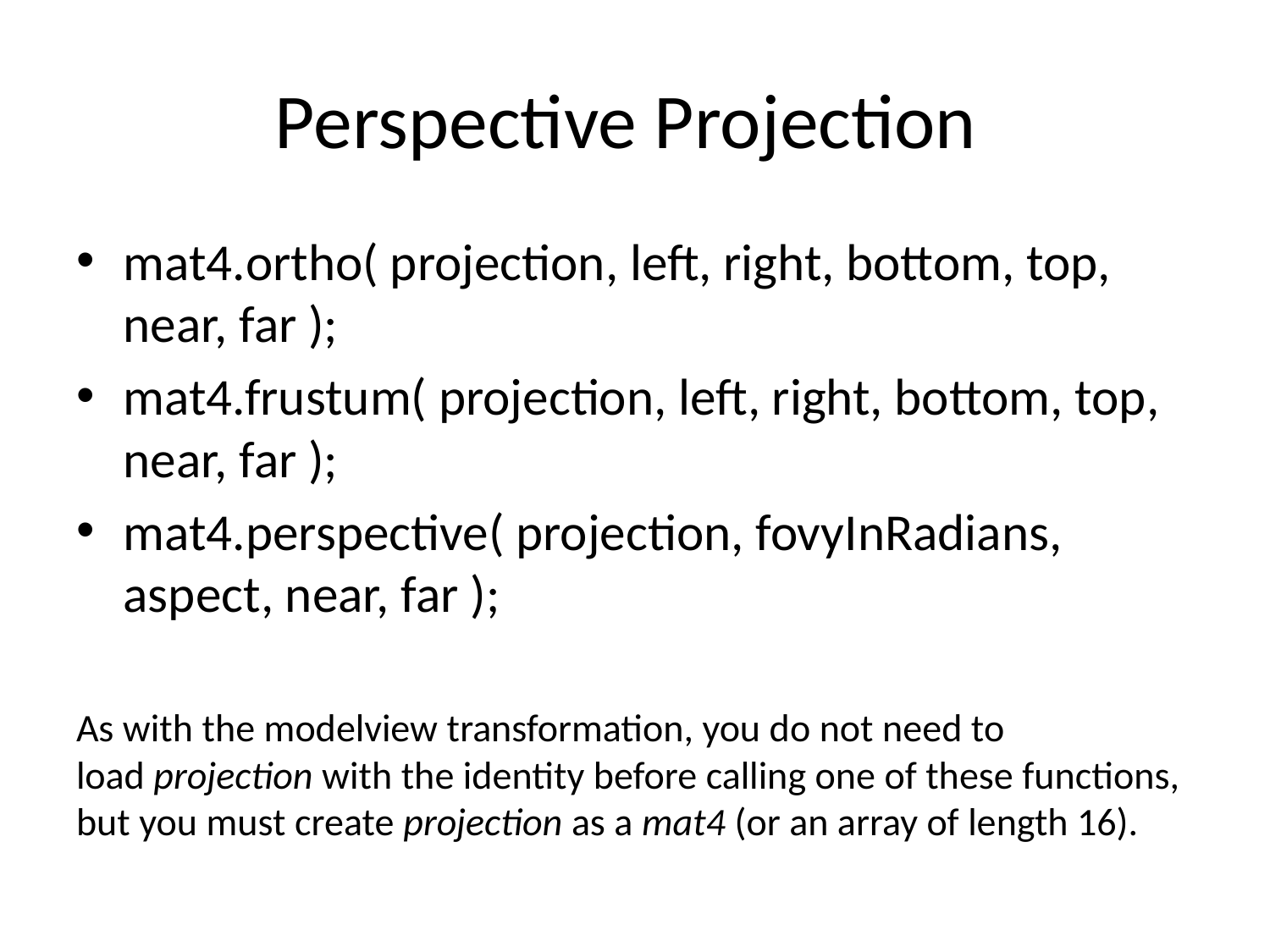

# Perspective Projection
mat4.ortho( projection, left, right, bottom, top, near, far );
mat4.frustum( projection, left, right, bottom, top, near, far );
mat4.perspective( projection, fovyInRadians, aspect, near, far );

As with the modelview transformation, you do not need to load projection with the identity before calling one of these functions, but you must create projection as a mat4 (or an array of length 16).